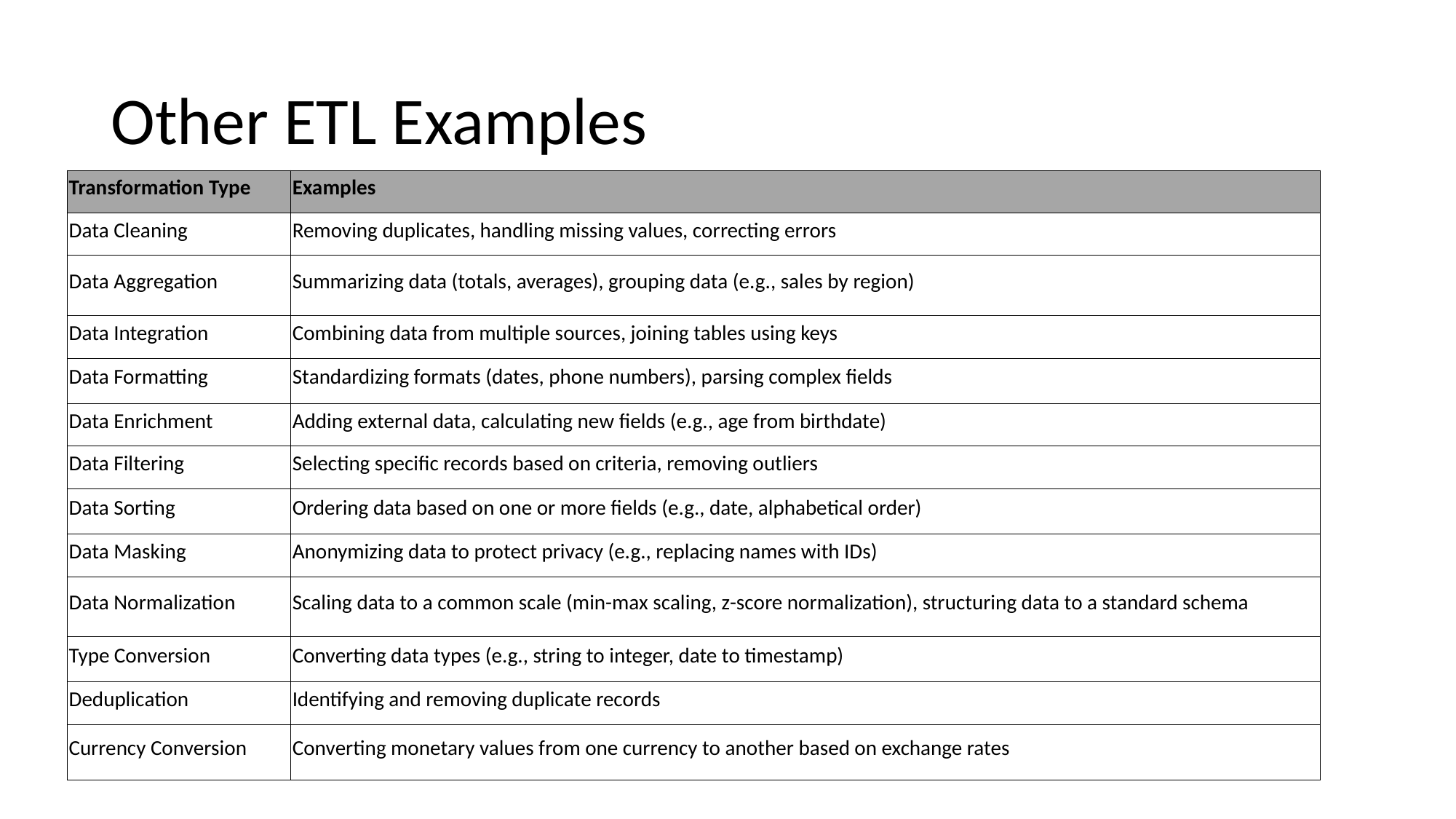

# Other ETL Examples
| Transformation Type | Examples |
| --- | --- |
| Data Cleaning | Removing duplicates, handling missing values, correcting errors |
| Data Aggregation | Summarizing data (totals, averages), grouping data (e.g., sales by region) |
| Data Integration | Combining data from multiple sources, joining tables using keys |
| Data Formatting | Standardizing formats (dates, phone numbers), parsing complex fields |
| Data Enrichment | Adding external data, calculating new fields (e.g., age from birthdate) |
| Data Filtering | Selecting specific records based on criteria, removing outliers |
| Data Sorting | Ordering data based on one or more fields (e.g., date, alphabetical order) |
| Data Masking | Anonymizing data to protect privacy (e.g., replacing names with IDs) |
| Data Normalization | Scaling data to a common scale (min-max scaling, z-score normalization), structuring data to a standard schema |
| Type Conversion | Converting data types (e.g., string to integer, date to timestamp) |
| Deduplication | Identifying and removing duplicate records |
| Currency Conversion | Converting monetary values from one currency to another based on exchange rates |